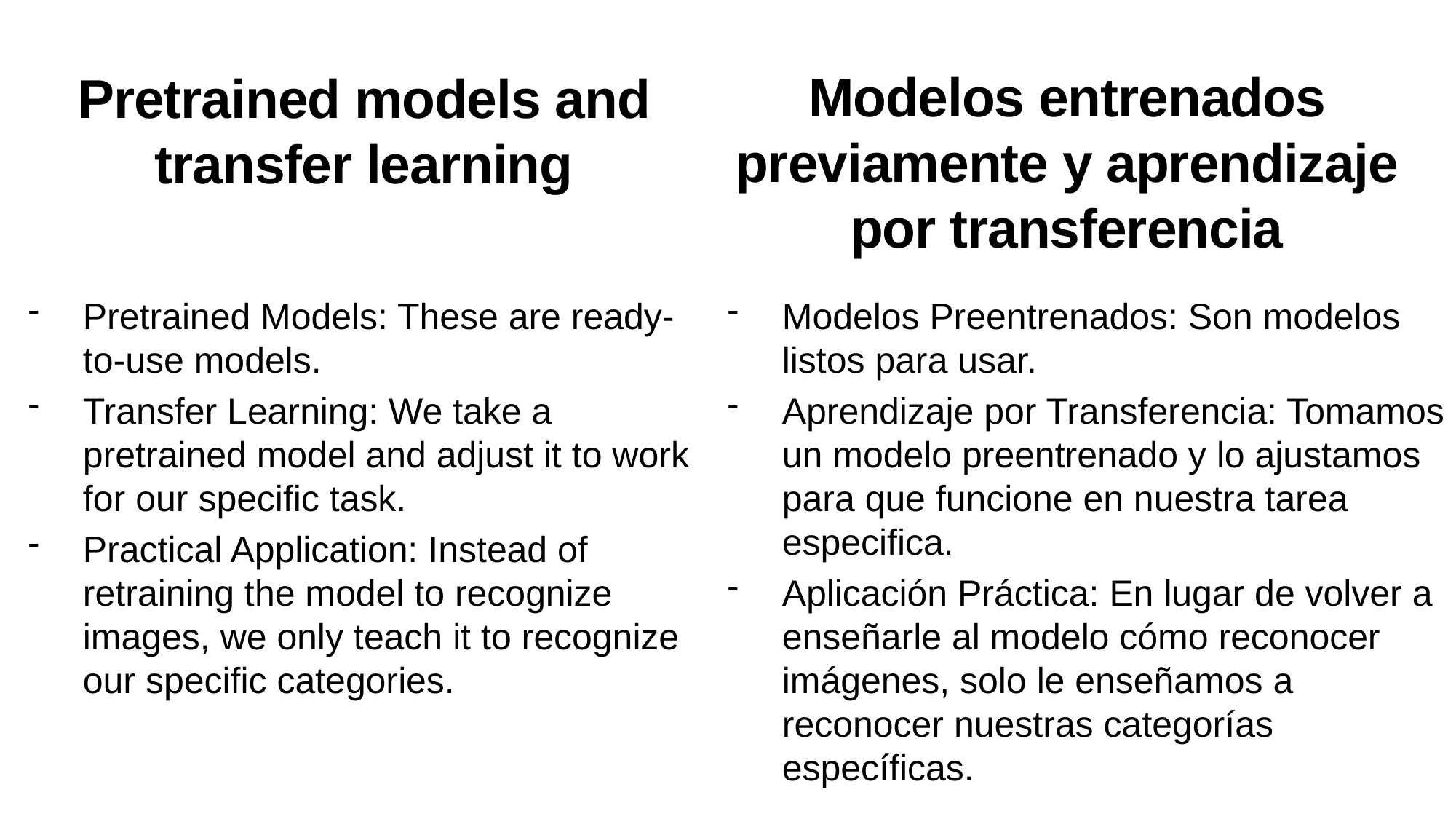

Modelos entrenados previamente y aprendizaje por transferencia
# Pretrained models and transfer learning
Pretrained Models: These are ready-to-use models.
Transfer Learning: We take a pretrained model and adjust it to work for our specific task.
Practical Application: Instead of retraining the model to recognize images, we only teach it to recognize our specific categories.

Modelos Preentrenados: Son modelos listos para usar.
Aprendizaje por Transferencia: Tomamos un modelo preentrenado y lo ajustamos para que funcione en nuestra tarea especifica.
Aplicación Práctica: En lugar de volver a enseñarle al modelo cómo reconocer imágenes, solo le enseñamos a reconocer nuestras categorías específicas.